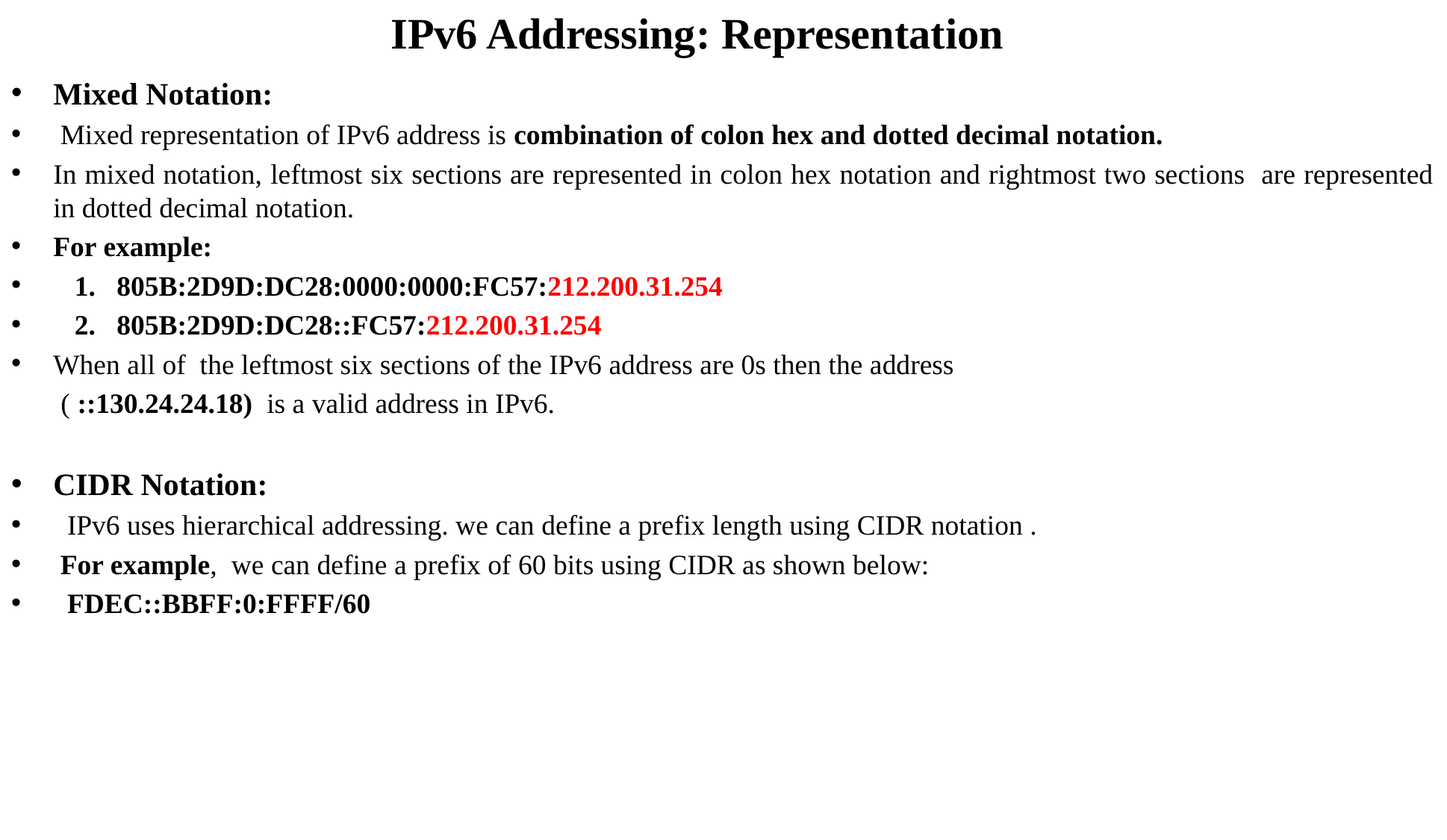

IPv6 Addressing: Representation
Mixed Notation:
 Mixed representation of IPv6 address is combination of colon hex and dotted decimal notation.
In mixed notation, leftmost six sections are represented in colon hex notation and rightmost two sections  are represented in dotted decimal notation.
For example:
   1.   805B:2D9D:DC28:0000:0000:FC57:212.200.31.254
   2.   805B:2D9D:DC28::FC57:212.200.31.254
When all of  the leftmost six sections of the IPv6 address are 0s then the address
       ( ::130.24.24.18)  is a valid address in IPv6.

CIDR Notation:
IPv6 uses hierarchical addressing. we can define a prefix length using CIDR notation .
 For example,  we can define a prefix of 60 bits using CIDR as shown below:
FDEC::BBFF:0:FFFF/60